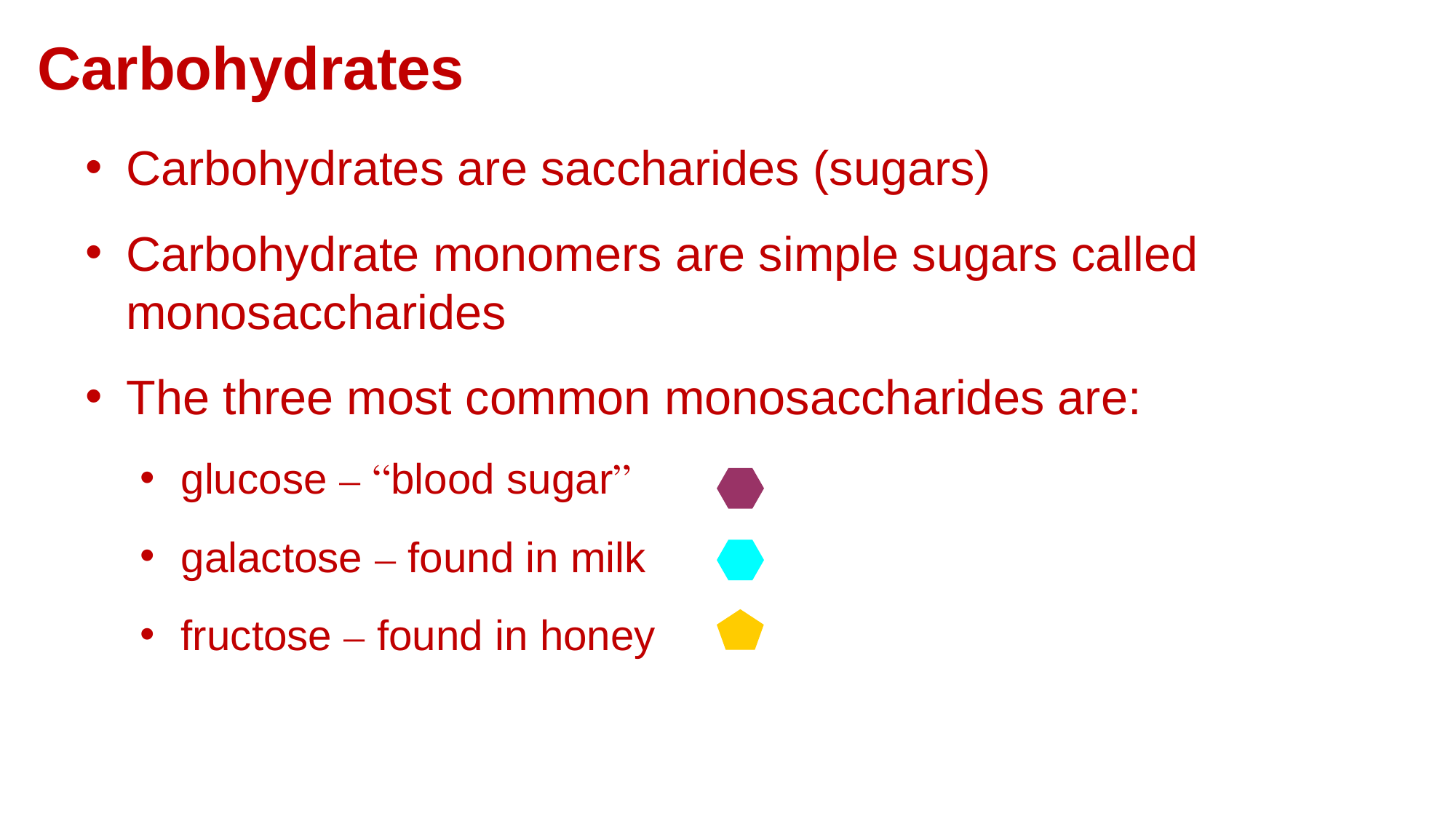

Carbohydrates
Carbohydrates are saccharides (sugars)
Carbohydrate monomers are simple sugars called monosaccharides
The three most common monosaccharides are:
glucose – “blood sugar”
galactose – found in milk
fructose – found in honey